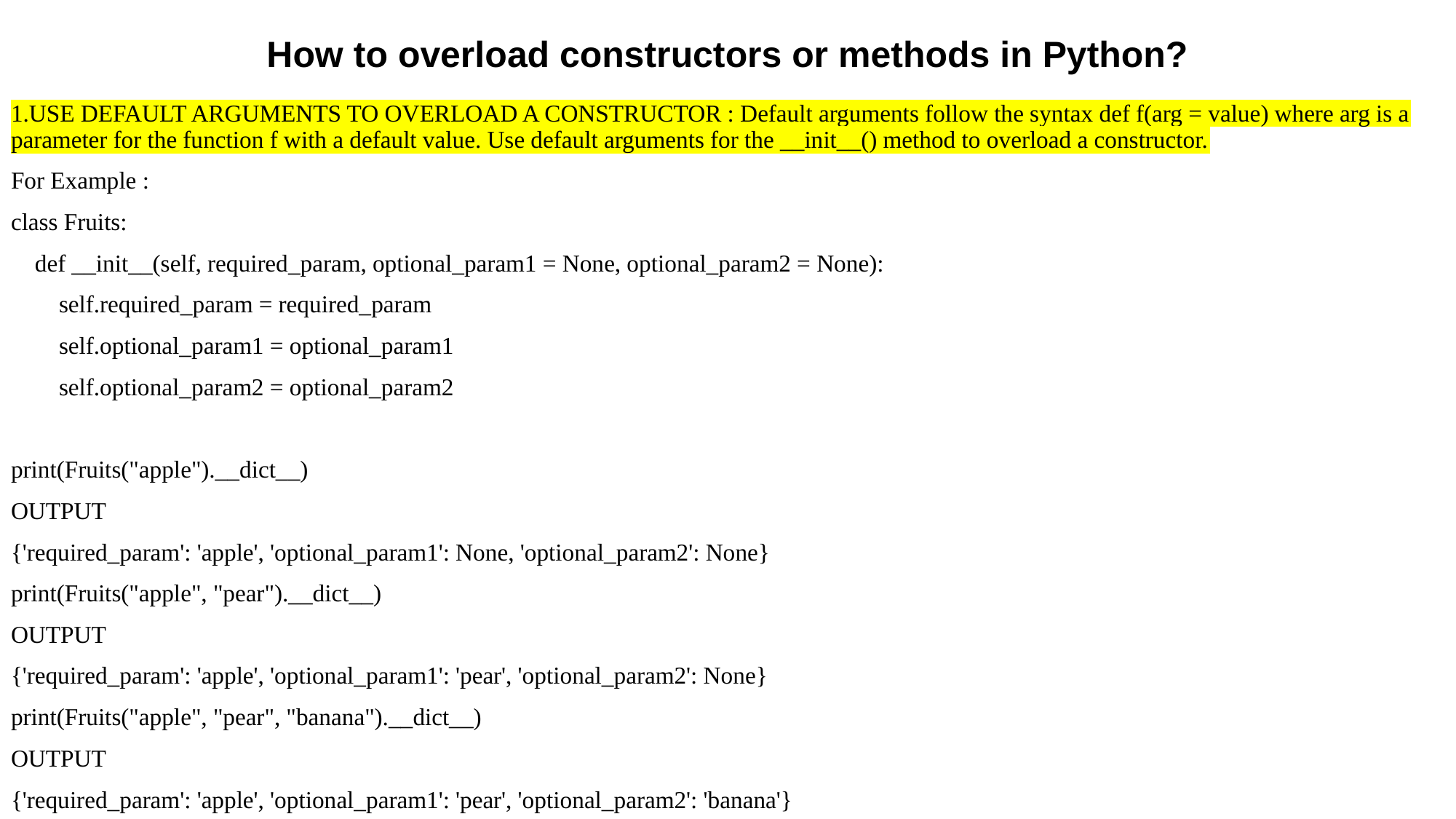

# How to overload constructors or methods in Python?
1.USE DEFAULT ARGUMENTS TO OVERLOAD A CONSTRUCTOR : Default arguments follow the syntax def f(arg = value) where arg is a parameter for the function f with a default value. Use default arguments for the __init__() method to overload a constructor.
For Example :
class Fruits:
    def __init__(self, required_param, optional_param1 = None, optional_param2 = None):
        self.required_param = required_param
        self.optional_param1 = optional_param1
        self.optional_param2 = optional_param2

print(Fruits("apple").__dict__)
OUTPUT
{'required_param': 'apple', 'optional_param1': None, 'optional_param2': None}
print(Fruits("apple", "pear").__dict__)
OUTPUT
{'required_param': 'apple', 'optional_param1': 'pear', 'optional_param2': None}
print(Fruits("apple", "pear", "banana").__dict__)
OUTPUT
{'required_param': 'apple', 'optional_param1': 'pear', 'optional_param2': 'banana'}